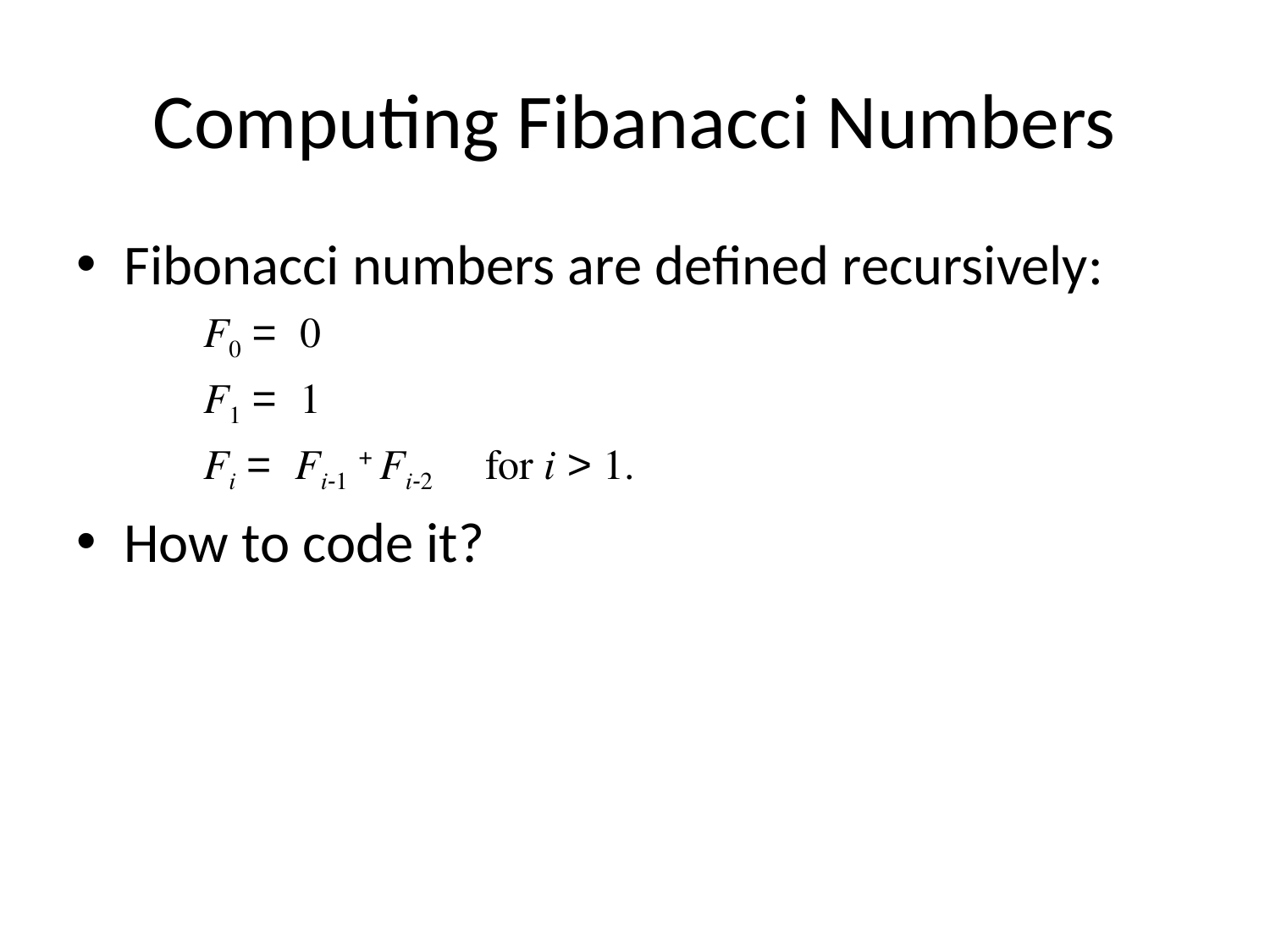

# Computing Fibanacci Numbers
Fibonacci numbers are defined recursively:
F0 =  0
F1 =  1
Fi =  Fi-1 + Fi-2     for i > 1.
How to code it?